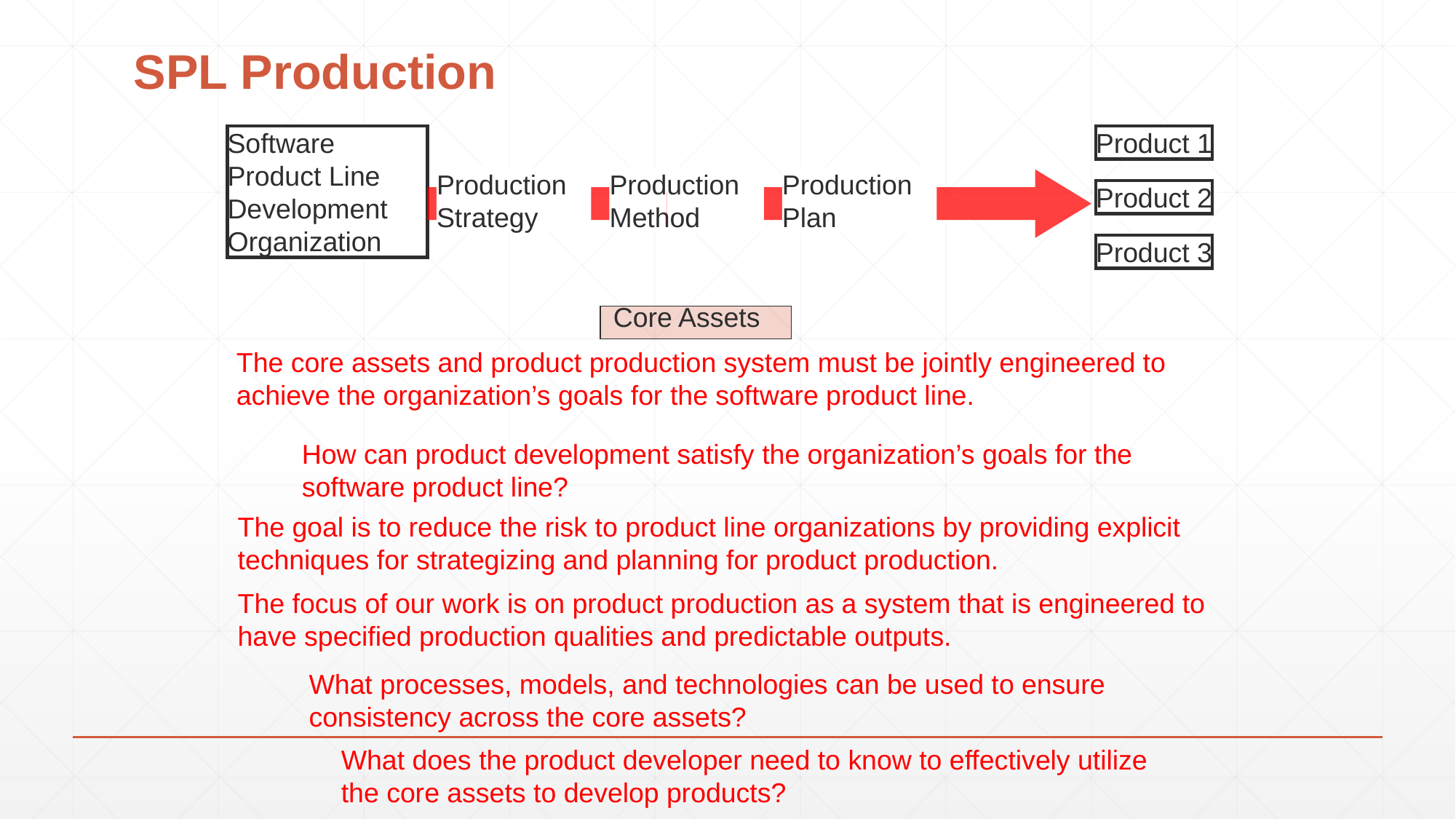

# SPL Production
Software Product Line  Development Organization
Product 1
Product 2
Product 3
Production Strategy
Production Method
Production Plan

Core Assets

The core assets and product production system must be jointly engineered to achieve the organization’s goals for the software product line.
How can product development satisfy the organization’s goals for the software product line?
The goal is to reduce the risk to product line organizations by providing explicit techniques for strategizing and planning for product production.
The focus of our work is on product production as a system that is engineered to have specified production qualities and predictable outputs.
What processes, models, and technologies can be used to ensure consistency across the core assets?
What does the product developer need to know to effectively utilize the core assets to develop products?